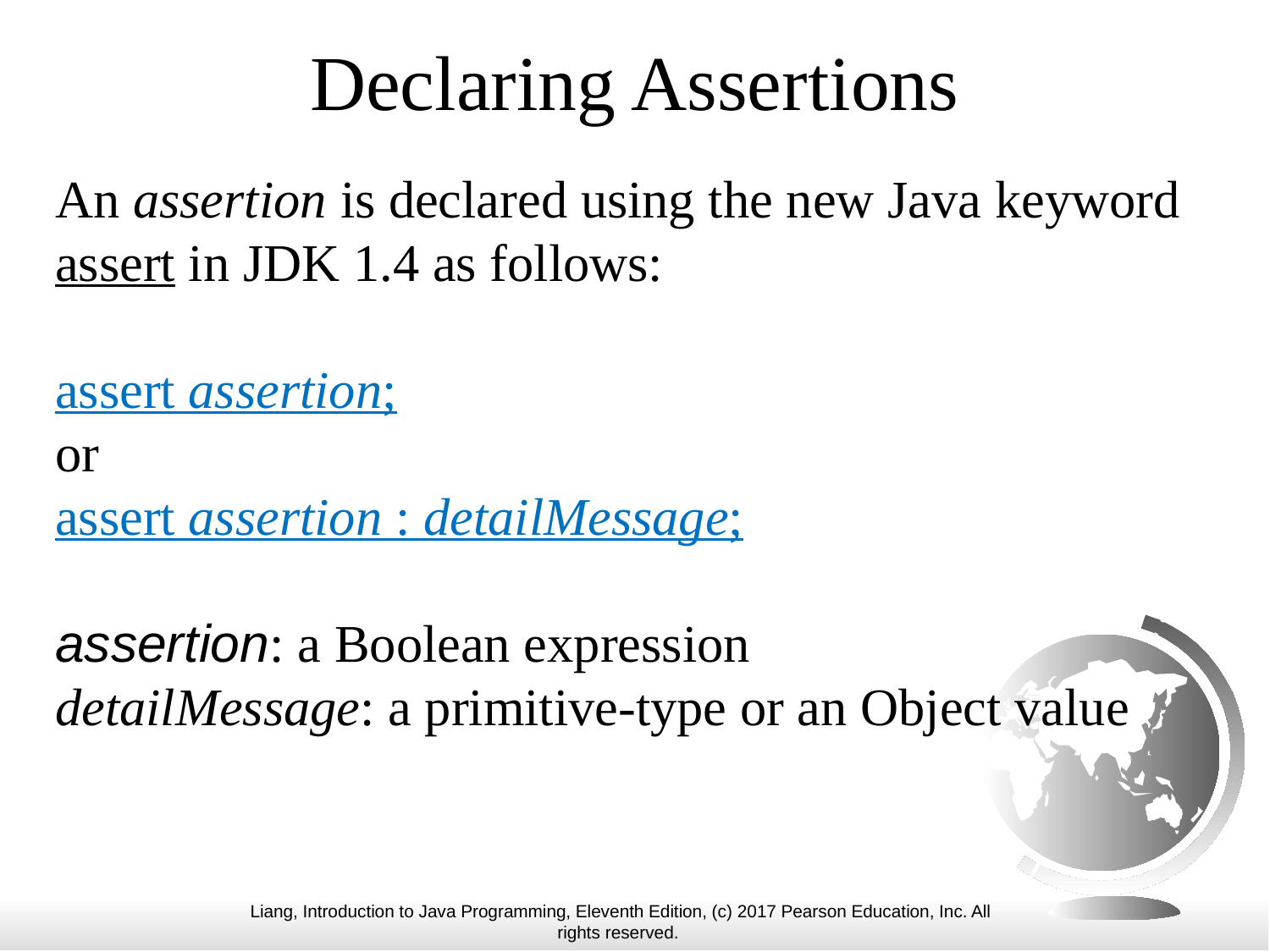

# Declaring Assertions
An assertion is declared using the new Java keyword assert in JDK 1.4 as follows:

assert assertion;
or
assert assertion : detailMessage;

assertion: a Boolean expression
detailMessage: a primitive-type or an Object value

43